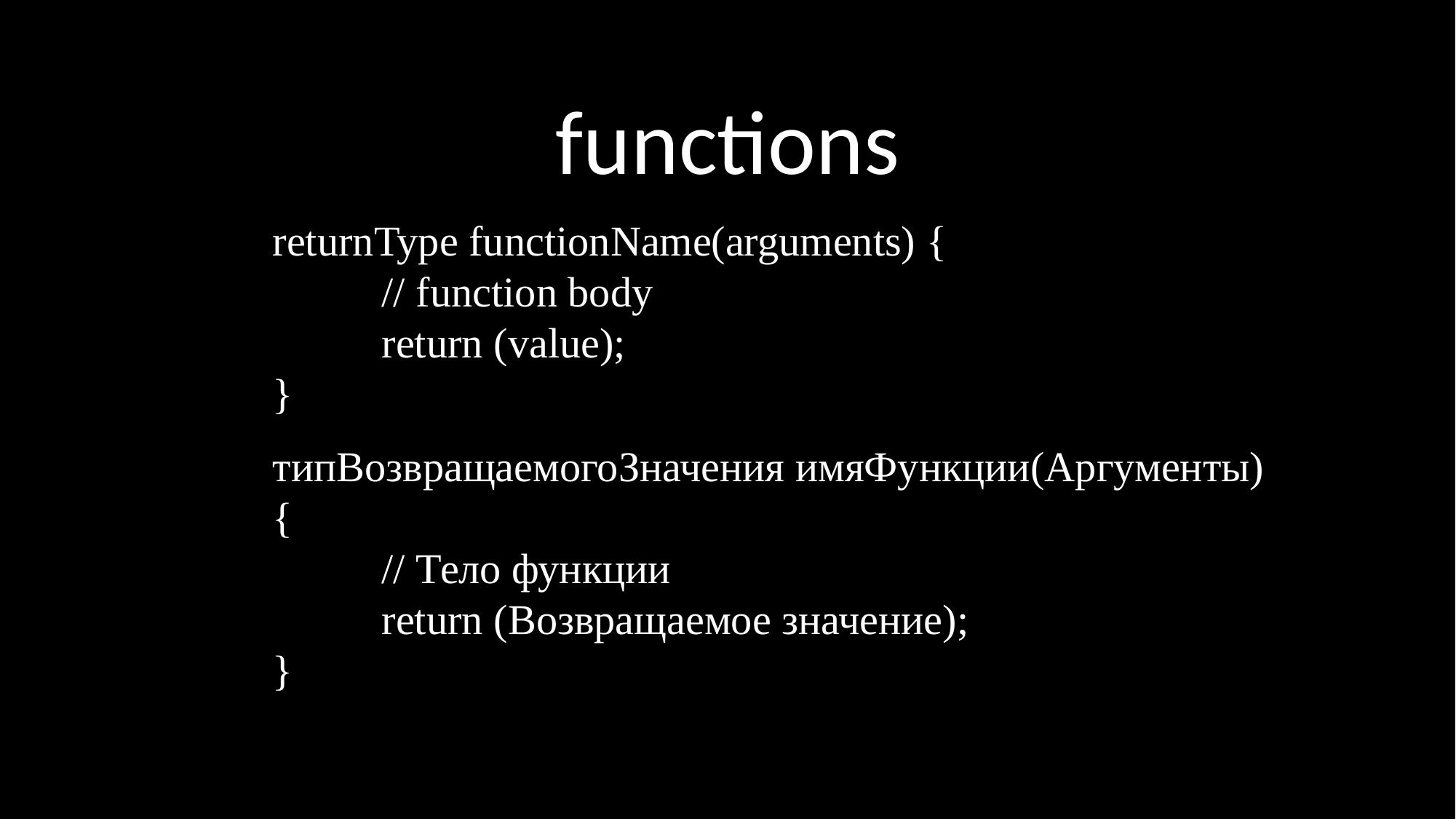

functions
returnType functionName(arguments) {
	// function body
	return (value);
}
типВозвращаемогоЗначения имяФункции(Аргументы) {
	// Тело функции
	return (Возвращаемое значение);
}